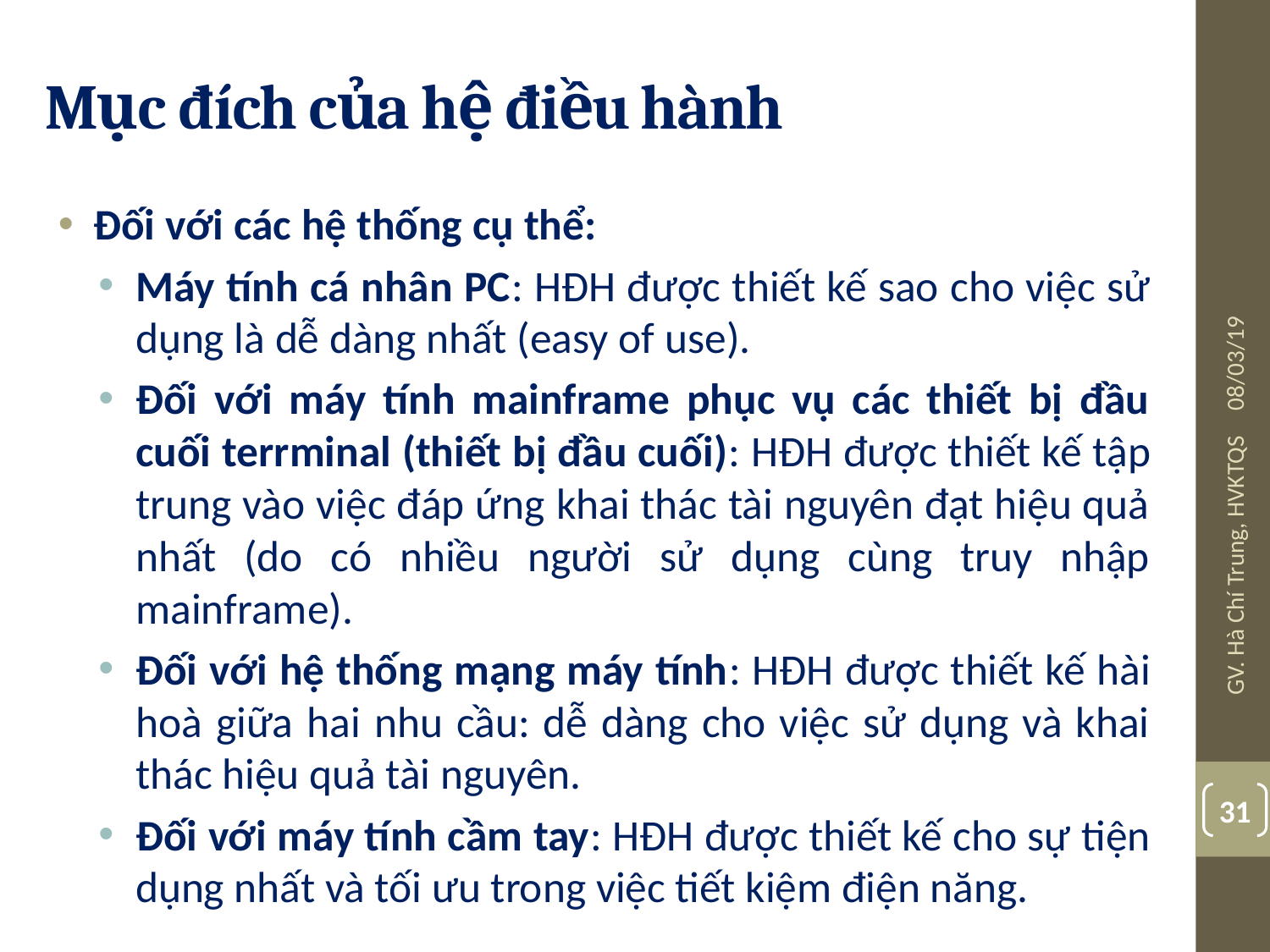

# Mục đích của hệ điều hành
Đối với các hệ thống cụ thể:
Máy tính cá nhân PC: HĐH được thiết kế sao cho việc sử dụng là dễ dàng nhất (easy of use).
Đối với máy tính mainframe phục vụ các thiết bị đầu cuối terrminal (thiết bị đầu cuối): HĐH được thiết kế tập trung vào việc đáp ứng khai thác tài nguyên đạt hiệu quả nhất (do có nhiều người sử dụng cùng truy nhập mainframe).
Đối với hệ thống mạng máy tính: HĐH được thiết kế hài hoà giữa hai nhu cầu: dễ dàng cho việc sử dụng và khai thác hiệu quả tài nguyên.
Đối với máy tính cầm tay: HĐH được thiết kế cho sự tiện dụng nhất và tối ưu trong việc tiết kiệm điện năng.

08/03/19
GV. Hà Chí Trung, HVKTQS
31